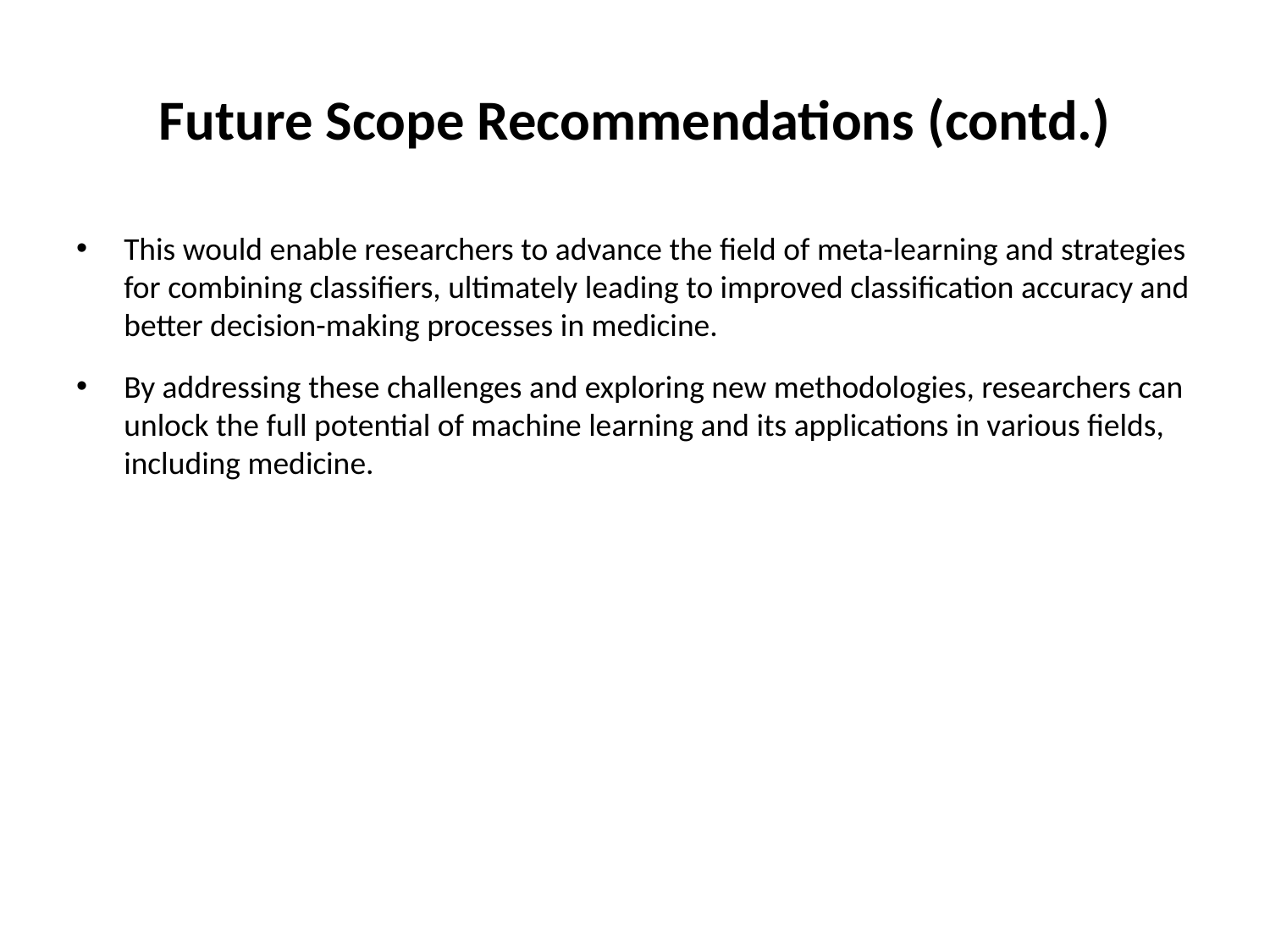

# Future Scope Recommendations (contd.)
This would enable researchers to advance the field of meta-learning and strategies for combining classifiers, ultimately leading to improved classification accuracy and better decision-making processes in medicine.
By addressing these challenges and exploring new methodologies, researchers can unlock the full potential of machine learning and its applications in various fields, including medicine.